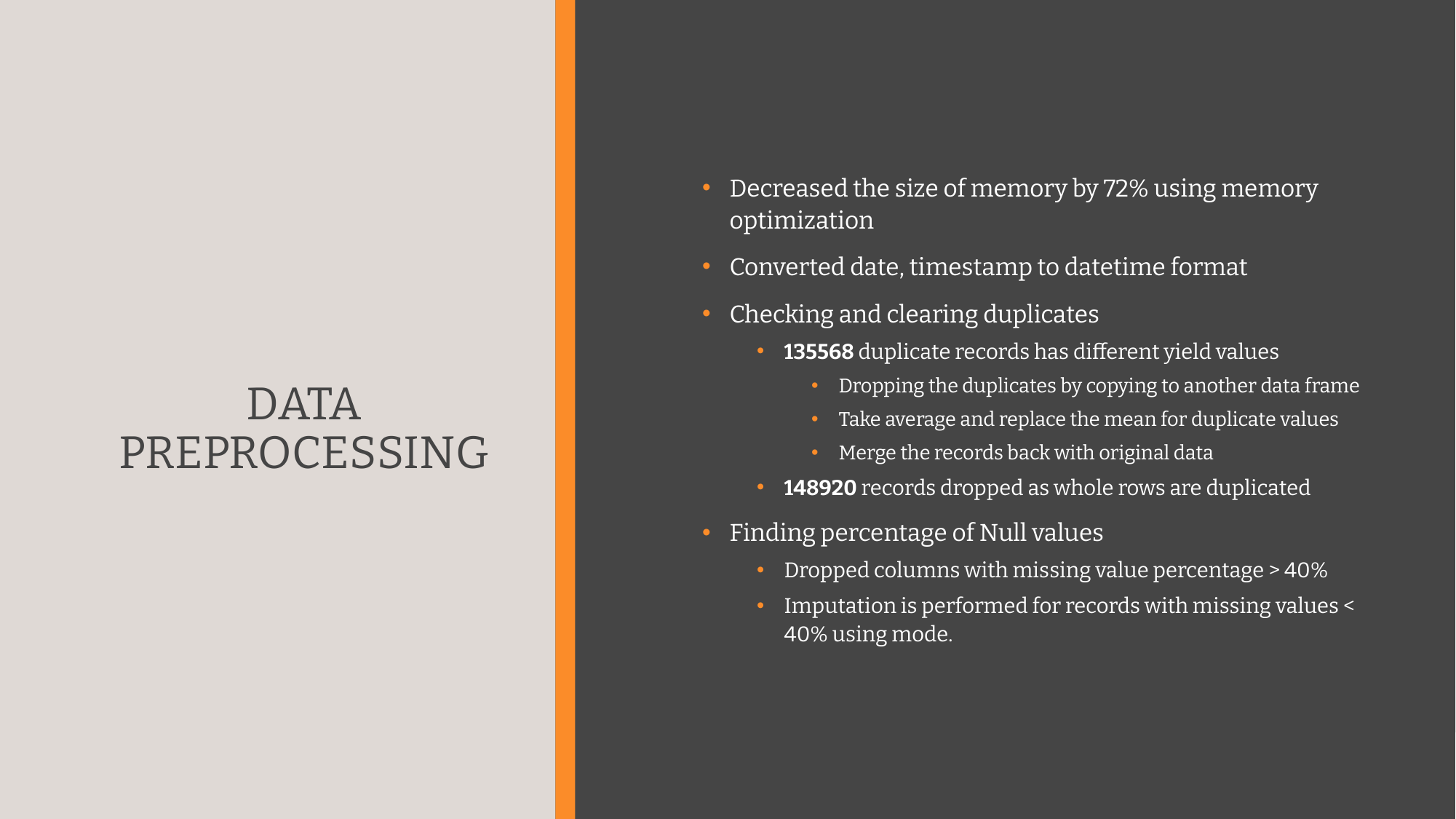

# DATA Preprocessing
Decreased the size of memory by 72% using memory optimization
Converted date, timestamp to datetime format
Checking and clearing duplicates
135568 duplicate records has different yield values
Dropping the duplicates by copying to another data frame
Take average and replace the mean for duplicate values
Merge the records back with original data
148920 records dropped as whole rows are duplicated
Finding percentage of Null values
Dropped columns with missing value percentage > 40%
Imputation is performed for records with missing values < 40% using mode.